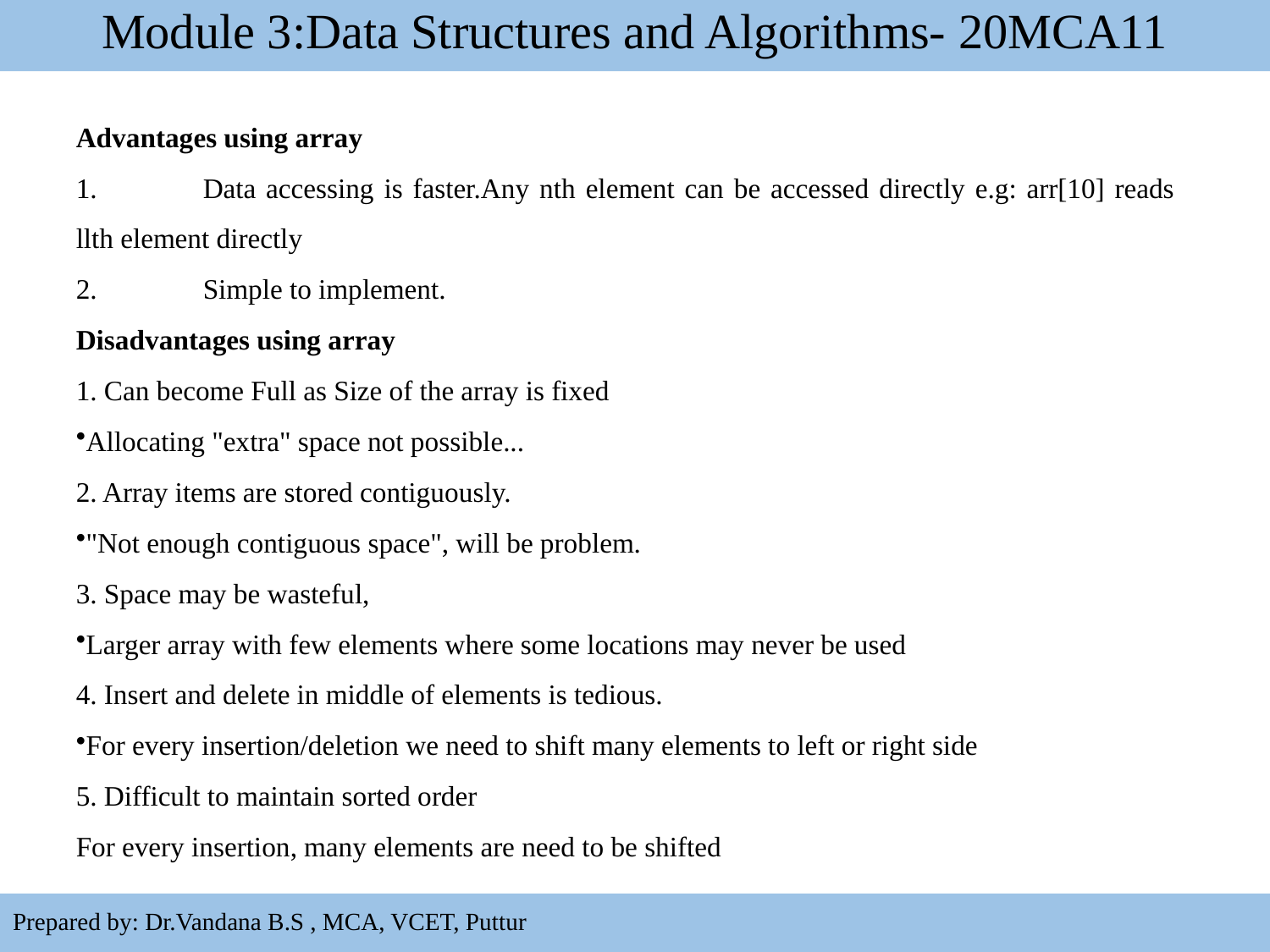

Module 3:Data Structures and Algorithms- 20MCA11

Advantages using array
1.	Data accessing is faster.Any nth element can be accessed directly e.g: arr[10] reads llth element directly
2.	Simple to implement.
Disadvantages using array
1. Can become Full as Size of the array is fixed
Allocating "extra" space not possible...
2. Array items are stored contiguously.
"Not enough contiguous space", will be problem.
3. Space may be wasteful,
Larger array with few elements where some locations may never be used
4. Insert and delete in middle of elements is tedious.
For every insertion/deletion we need to shift many elements to left or right side
5. Difficult to maintain sorted order
For every insertion, many elements are need to be shifted
60
Prepared by: Dr.Vandana B.S , MCA, VCET, Puttur